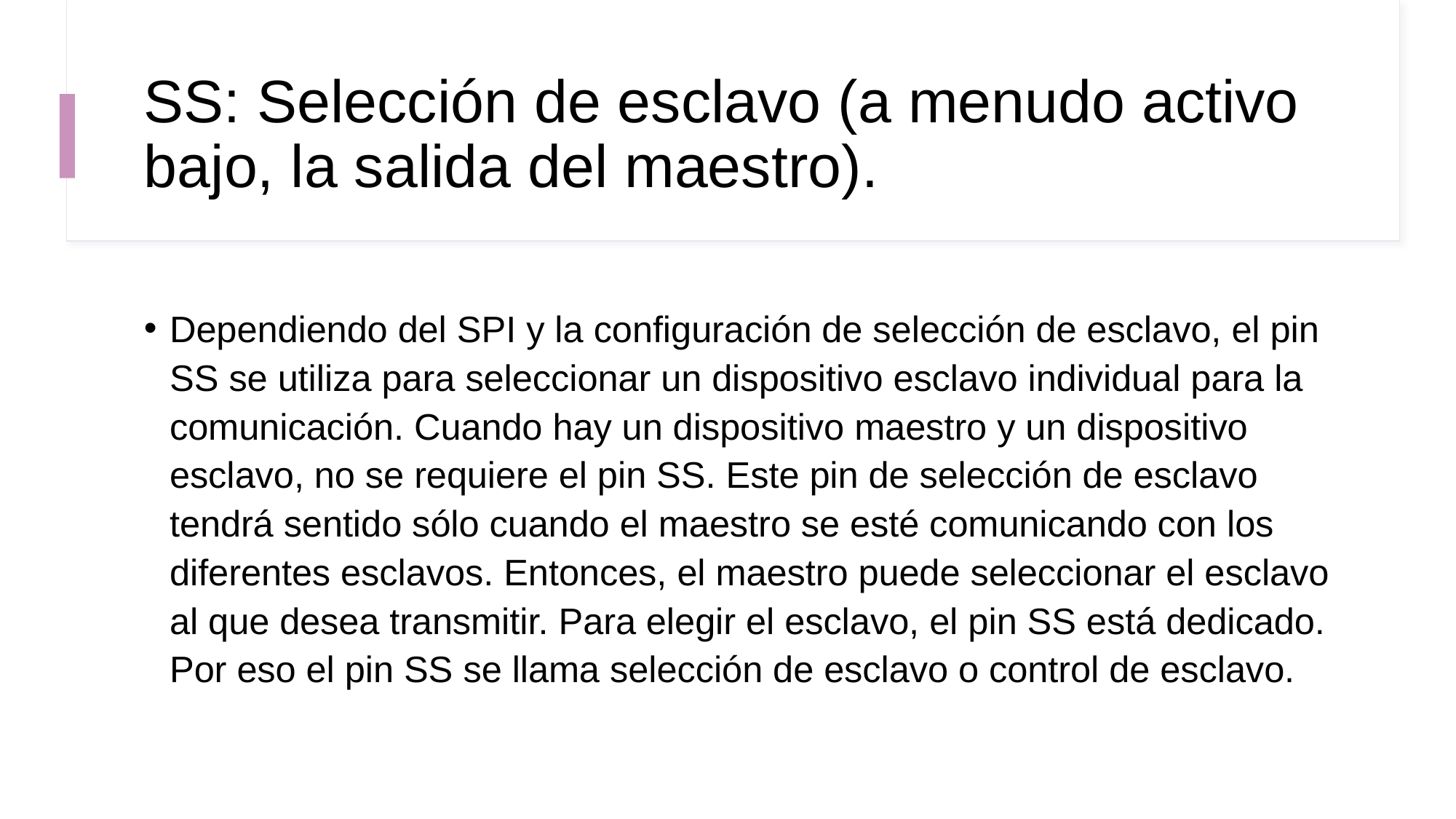

# SS: Selección de esclavo (a menudo activo bajo, la salida del maestro).
Dependiendo del SPI y la configuración de selección de esclavo, el pin SS se utiliza para seleccionar un dispositivo esclavo individual para la comunicación. Cuando hay un dispositivo maestro y un dispositivo esclavo, no se requiere el pin SS. Este pin de selección de esclavo tendrá sentido sólo cuando el maestro se esté comunicando con los diferentes esclavos. Entonces, el maestro puede seleccionar el esclavo al que desea transmitir. Para elegir el esclavo, el pin SS está dedicado. Por eso el pin SS se llama selección de esclavo o control de esclavo.